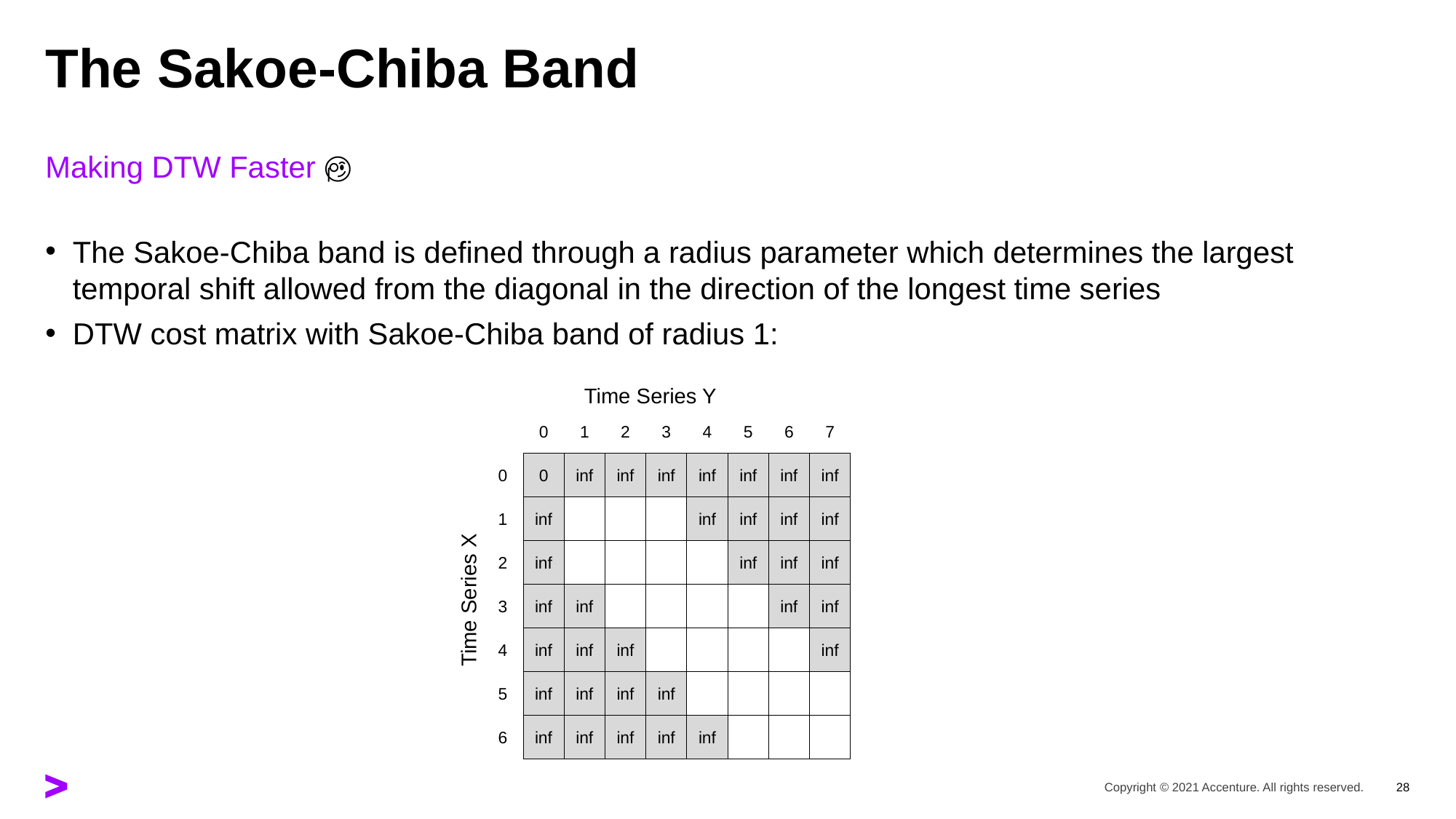

# The Sakoe-Chiba Band
Making DTW Faster 🧐
The Sakoe-Chiba band is defined through a radius parameter which determines the largest temporal shift allowed from the diagonal in the direction of the longest time series
DTW cost matrix with Sakoe-Chiba band of radius 1:

Time Series Y
|  | 0 | 1 | 2 | 3 | 4 | 5 | 6 | 7 |
| --- | --- | --- | --- | --- | --- | --- | --- | --- |
| 0 | 0 | inf | inf | inf | inf | inf | inf | inf |
| 1 | inf |  |  |  | inf | inf | inf | inf |
| 2 | inf |  |  |  |  | inf | inf | inf |
| 3 | inf | inf |  |  |  |  | inf | inf |
| 4 | inf | inf | inf |  |  |  |  | inf |
| 5 | inf | inf | inf | inf |  |  |  |  |
| 6 | inf | inf | inf | inf | inf |  |  |  |
Time Series X
Copyright © 2021 Accenture. All rights reserved.
28